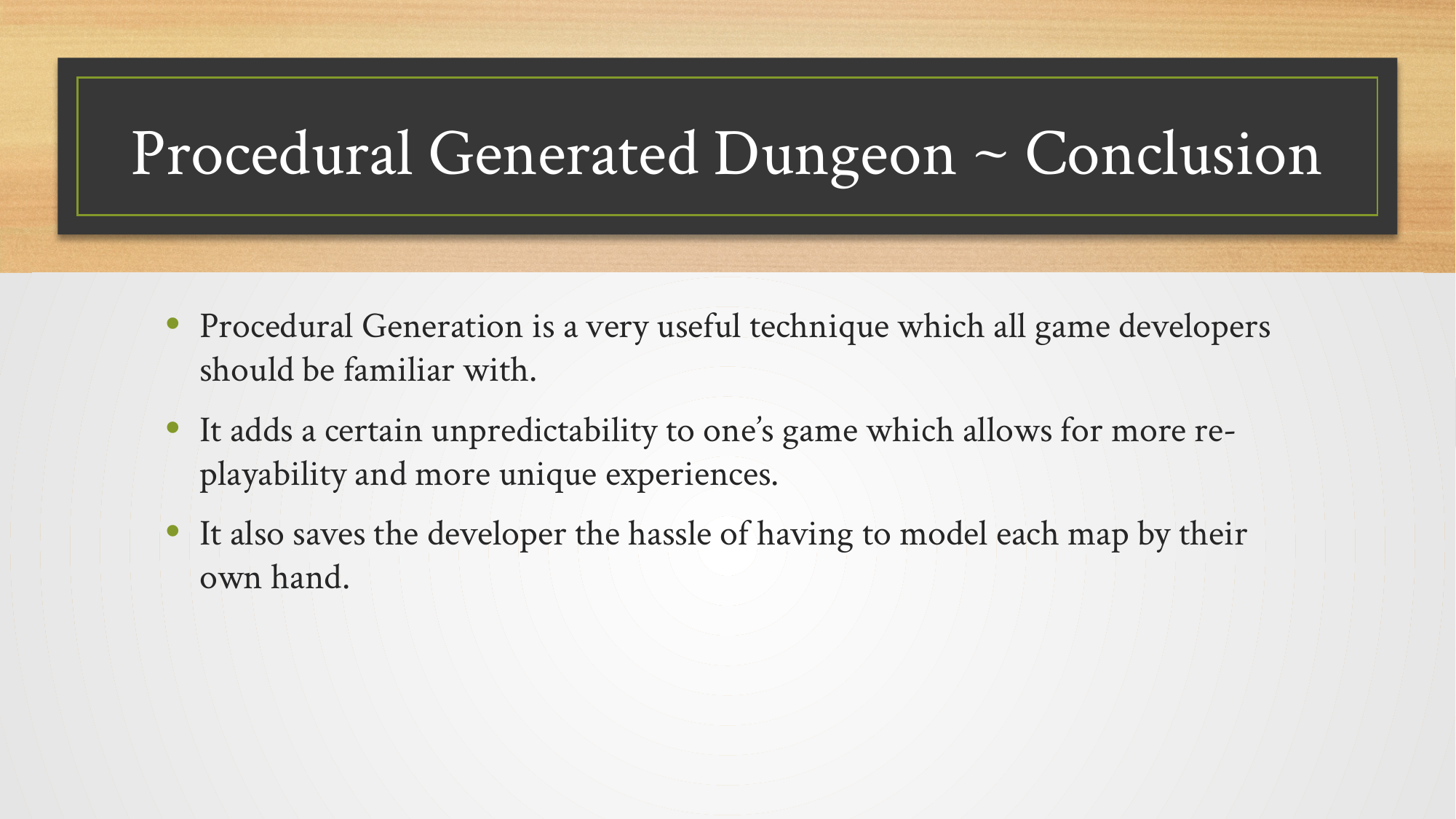

# Procedural Generated Dungeon ~ Conclusion

Procedural Generation is a very useful technique which all game developers should be familiar with.
It adds a certain unpredictability to one’s game which allows for more re-playability and more unique experiences.
It also saves the developer the hassle of having to model each map by their own hand.